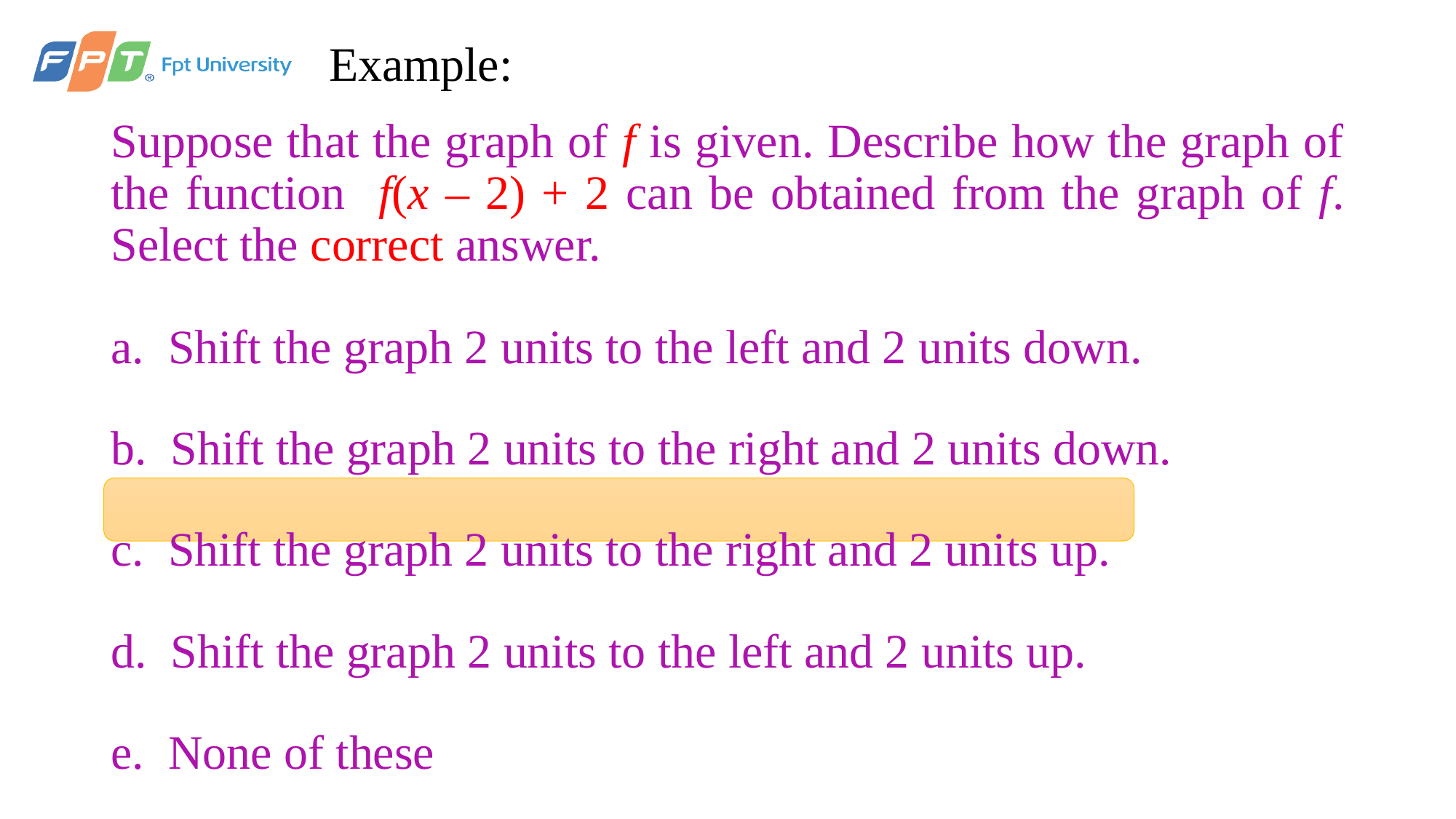

# Example:
Suppose that the graph of f is given. Describe how the graph of the function  f(x – 2) + 2 can be obtained from the graph of f. Select the correct answer.
a.  Shift the graph 2 units to the left and 2 units down.
b.  Shift the graph 2 units to the right and 2 units down.
c.  Shift the graph 2 units to the right and 2 units up.
d.  Shift the graph 2 units to the left and 2 units up.
e.  None of these